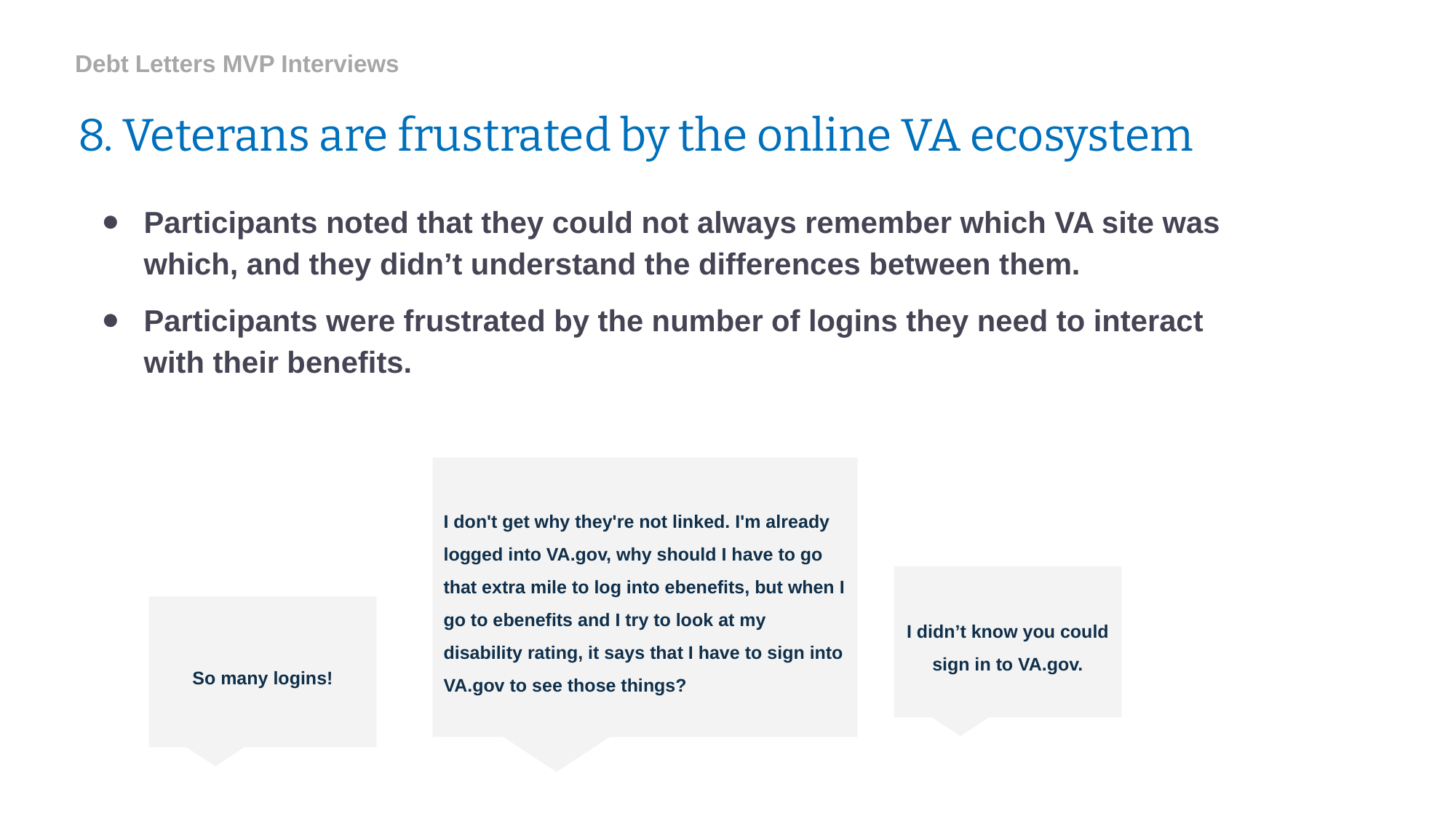

Debt Letters MVP Interviews
# 8. Veterans are frustrated by the online VA ecosystem
Participants noted that they could not always remember which VA site was which, and they didn’t understand the differences between them.
Participants were frustrated by the number of logins they need to interact with their benefits.
I don't get why they're not linked. I'm already logged into VA.gov, why should I have to go that extra mile to log into ebenefits, but when I go to ebenefits and I try to look at my disability rating, it says that I have to sign into VA.gov to see those things?
I didn’t know you could sign in to VA.gov.
So many logins!